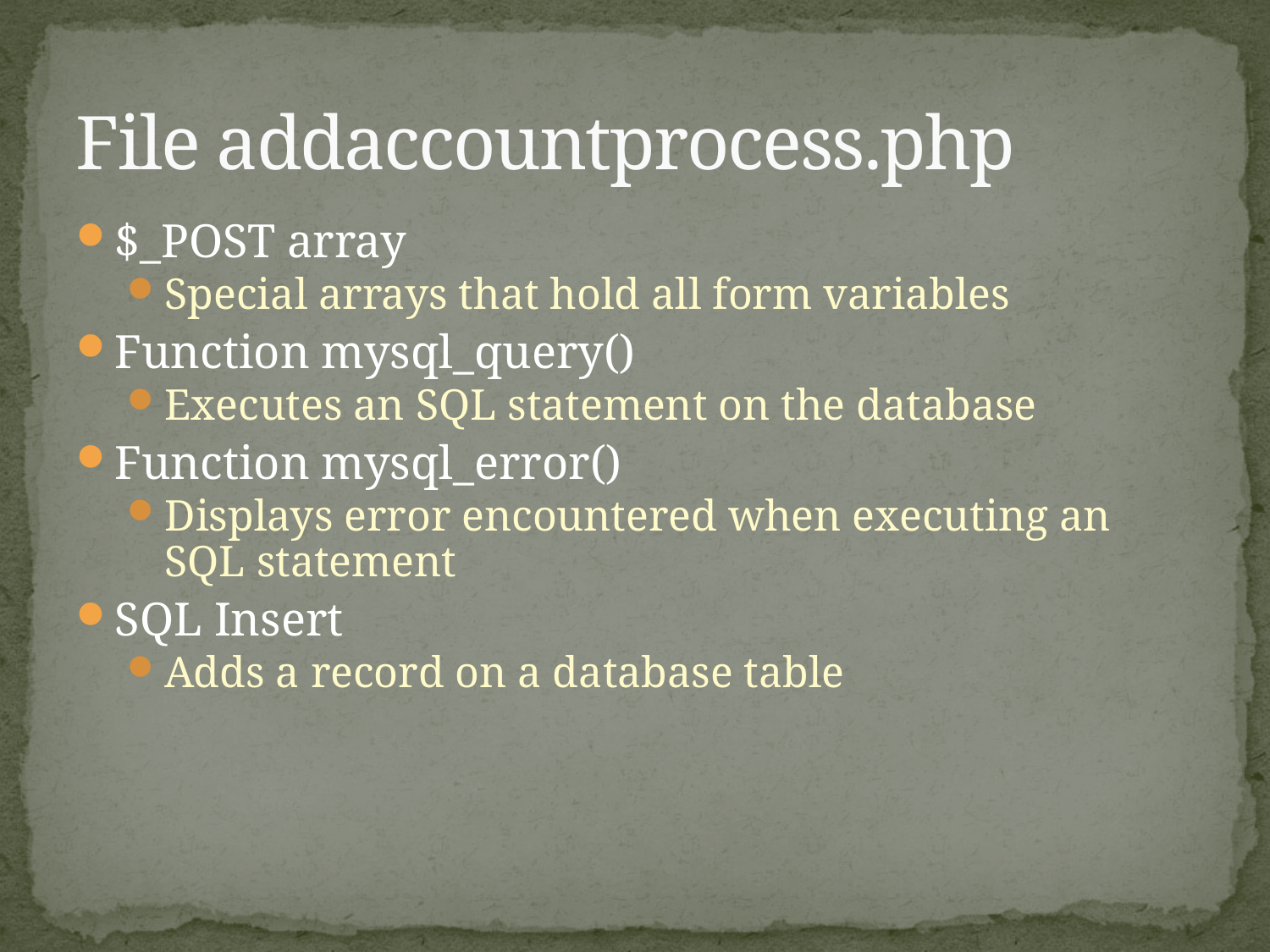

# File addaccountprocess.php
$_POST array
Special arrays that hold all form variables
Function mysql_query()
Executes an SQL statement on the database
Function mysql_error()
Displays error encountered when executing an SQL statement
SQL Insert
Adds a record on a database table